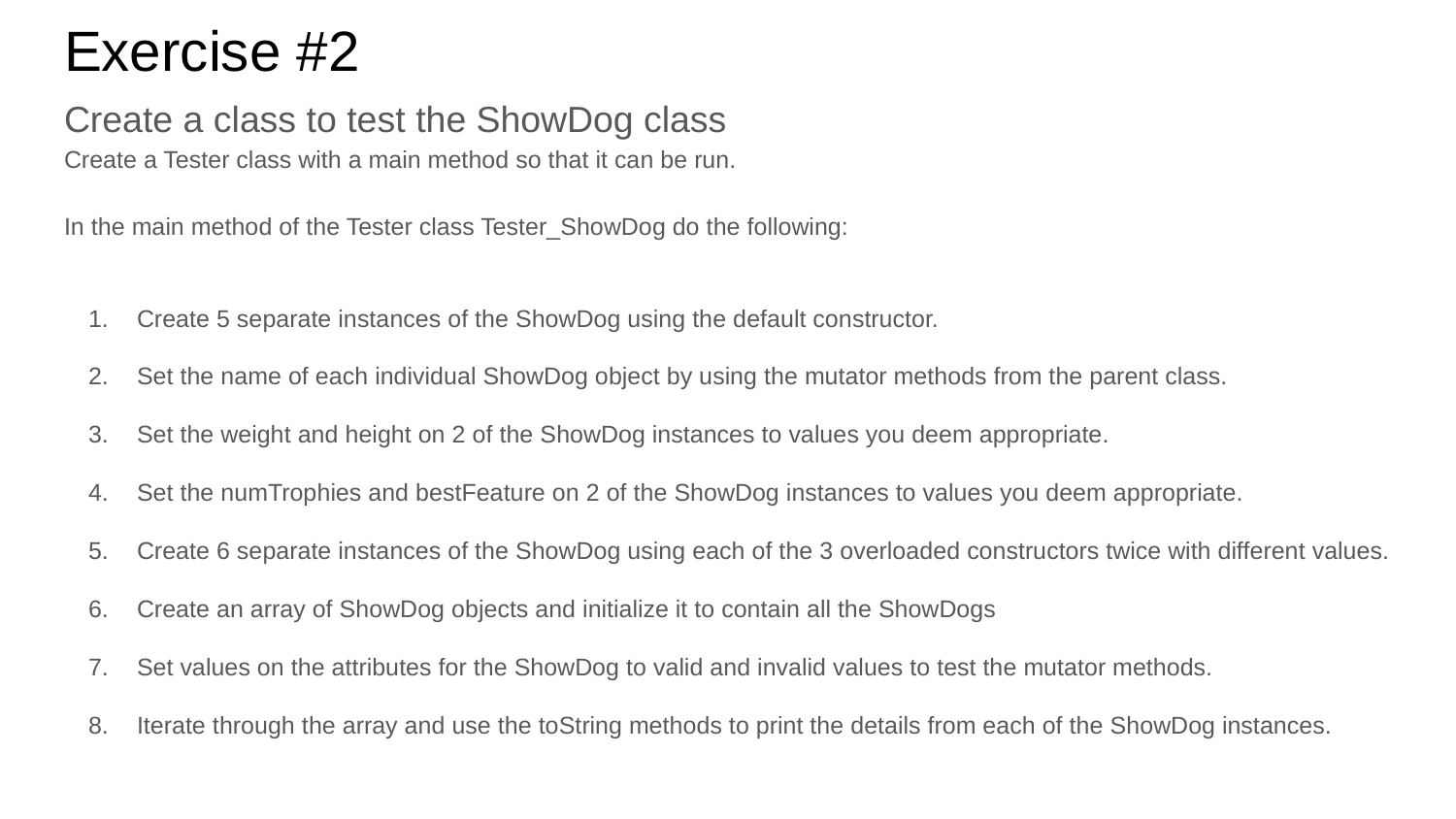

# Exercise #2
Create a class to test the ShowDog class
Create a Tester class with a main method so that it can be run.

In the main method of the Tester class Tester_ShowDog do the following:

Create 5 separate instances of the ShowDog using the default constructor.
Set the name of each individual ShowDog object by using the mutator methods from the parent class.
Set the weight and height on 2 of the ShowDog instances to values you deem appropriate.
Set the numTrophies and bestFeature on 2 of the ShowDog instances to values you deem appropriate.
Create 6 separate instances of the ShowDog using each of the 3 overloaded constructors twice with different values.
Create an array of ShowDog objects and initialize it to contain all the ShowDogs
Set values on the attributes for the ShowDog to valid and invalid values to test the mutator methods.
Iterate through the array and use the toString methods to print the details from each of the ShowDog instances.